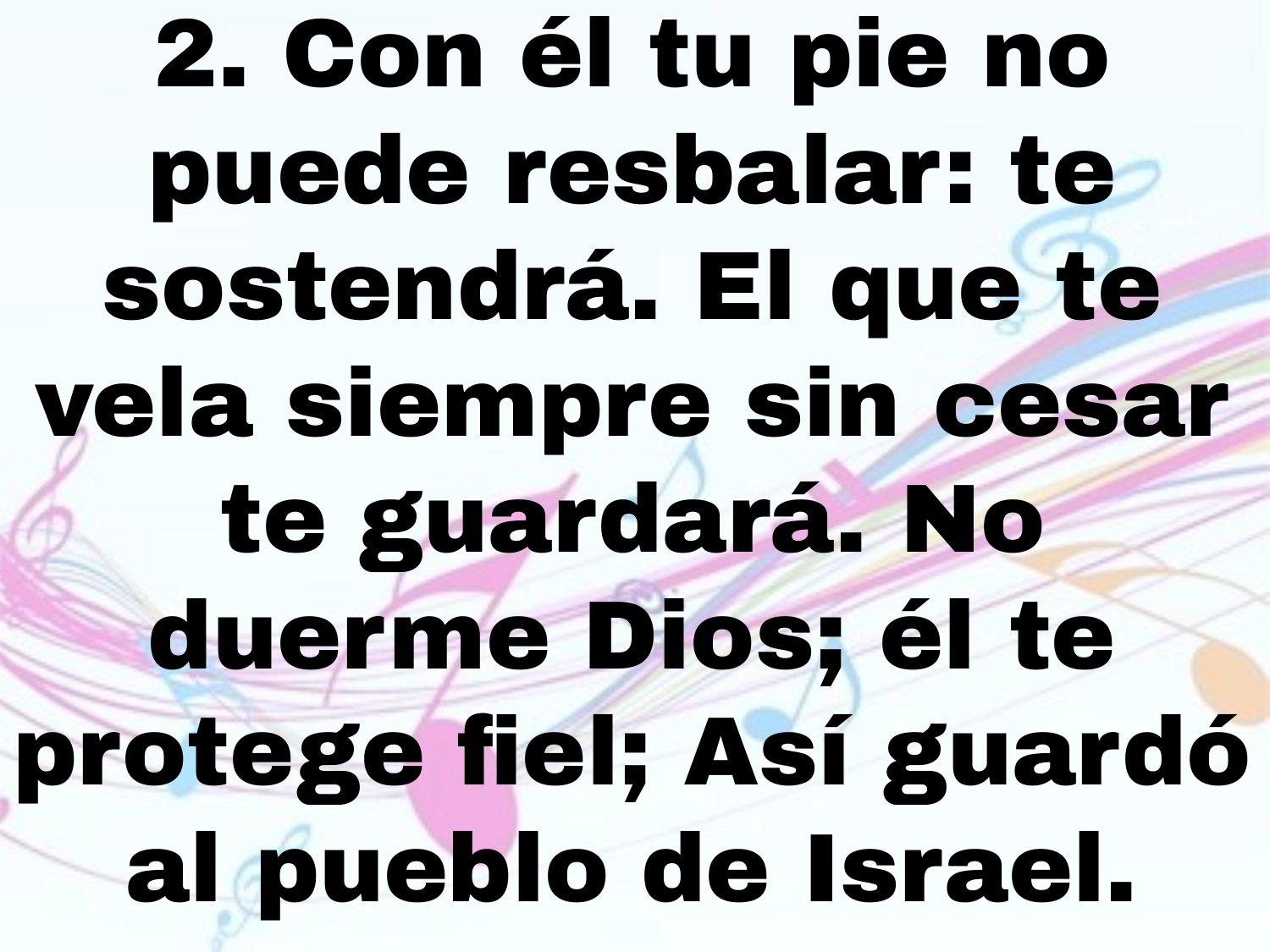

2. Con él tu pie no puede resbalar: te sostendrá. El que te vela siempre sin cesar te guardará. No duerme Dios; él te protege fiel; Así guardó al pueblo de Israel.